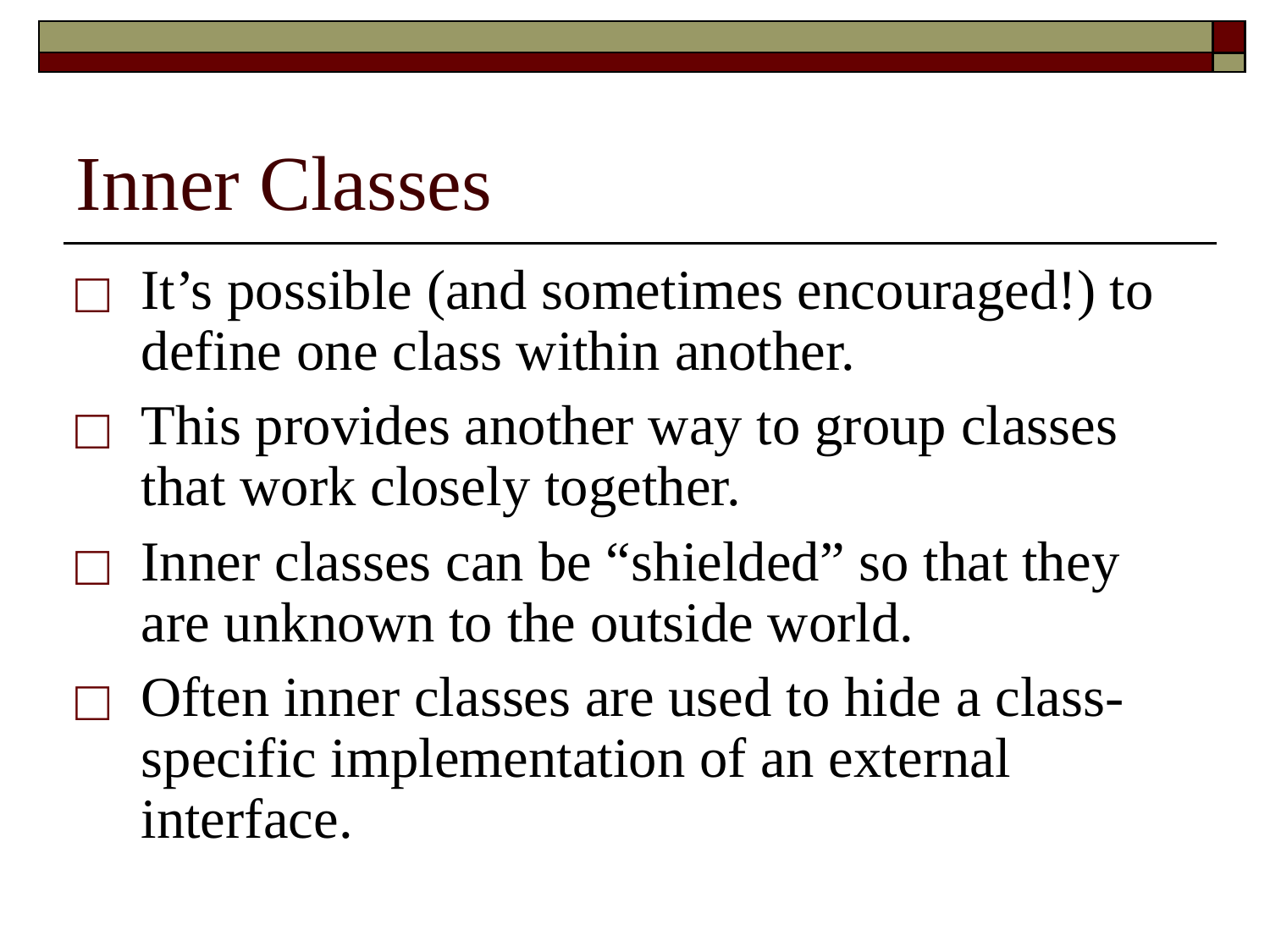

# Inner Classes
It’s possible (and sometimes encouraged!) to define one class within another.
This provides another way to group classes that work closely together.
Inner classes can be “shielded” so that they are unknown to the outside world.
Often inner classes are used to hide a class-specific implementation of an external interface.